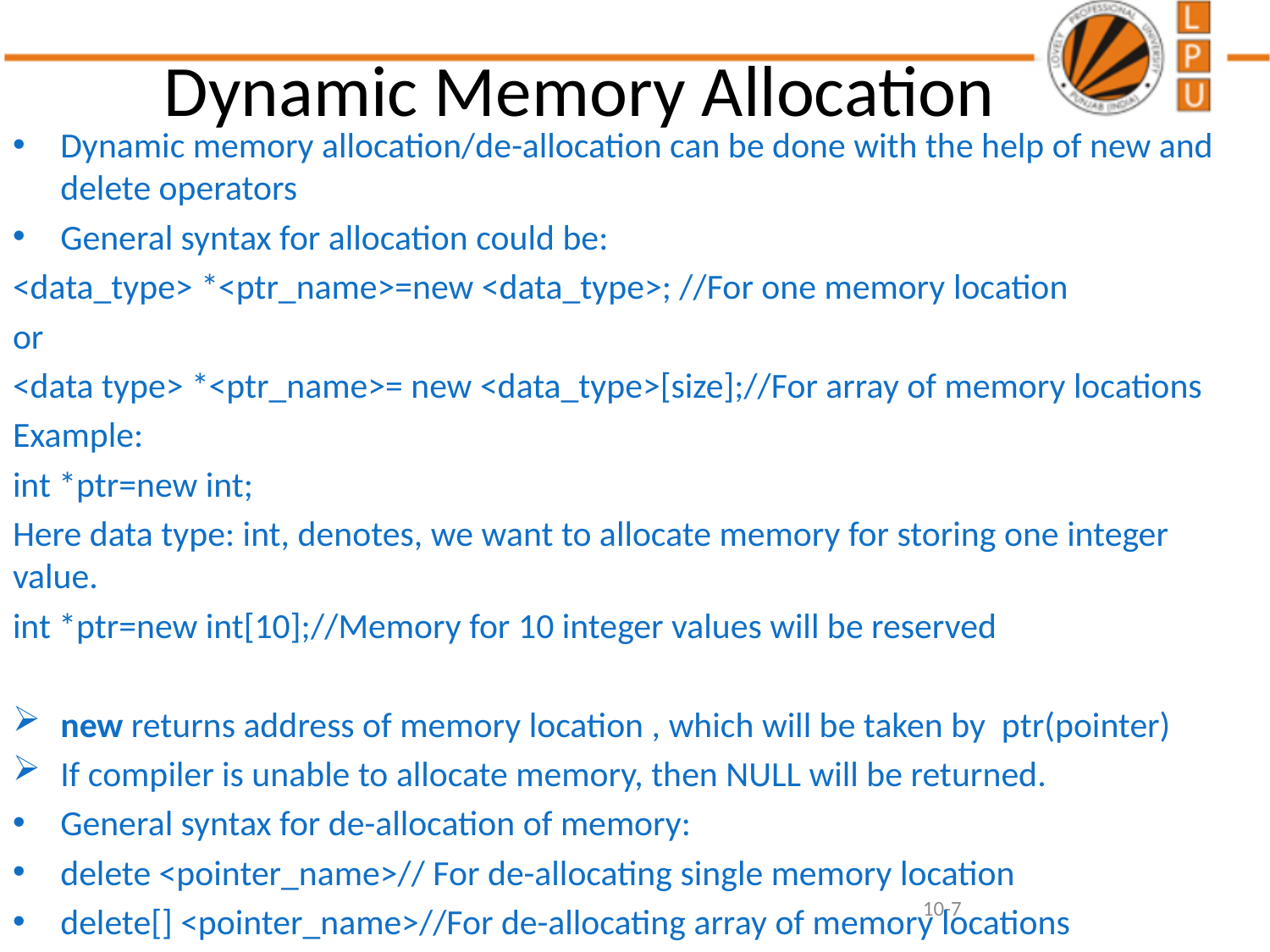

Dynamic Memory Allocation
Dynamic memory allocation/de-allocation can be done with the help of new and delete operators
General syntax for allocation could be:
<data_type> *<ptr_name>=new <data_type>; //For one memory location
or
<data type> *<ptr_name>= new <data_type>[size];//For array of memory locations
Example:
int *ptr=new int;
Here data type: int, denotes, we want to allocate memory for storing one integer value.
int *ptr=new int[10];//Memory for 10 integer values will be reserved

new returns address of memory location , which will be taken by  ptr(pointer)
If compiler is unable to allocate memory, then NULL will be returned.
General syntax for de-allocation of memory:
delete <pointer_name>// For de-allocating single memory location
delete[] <pointer_name>//For de-allocating array of memory locations
10-7